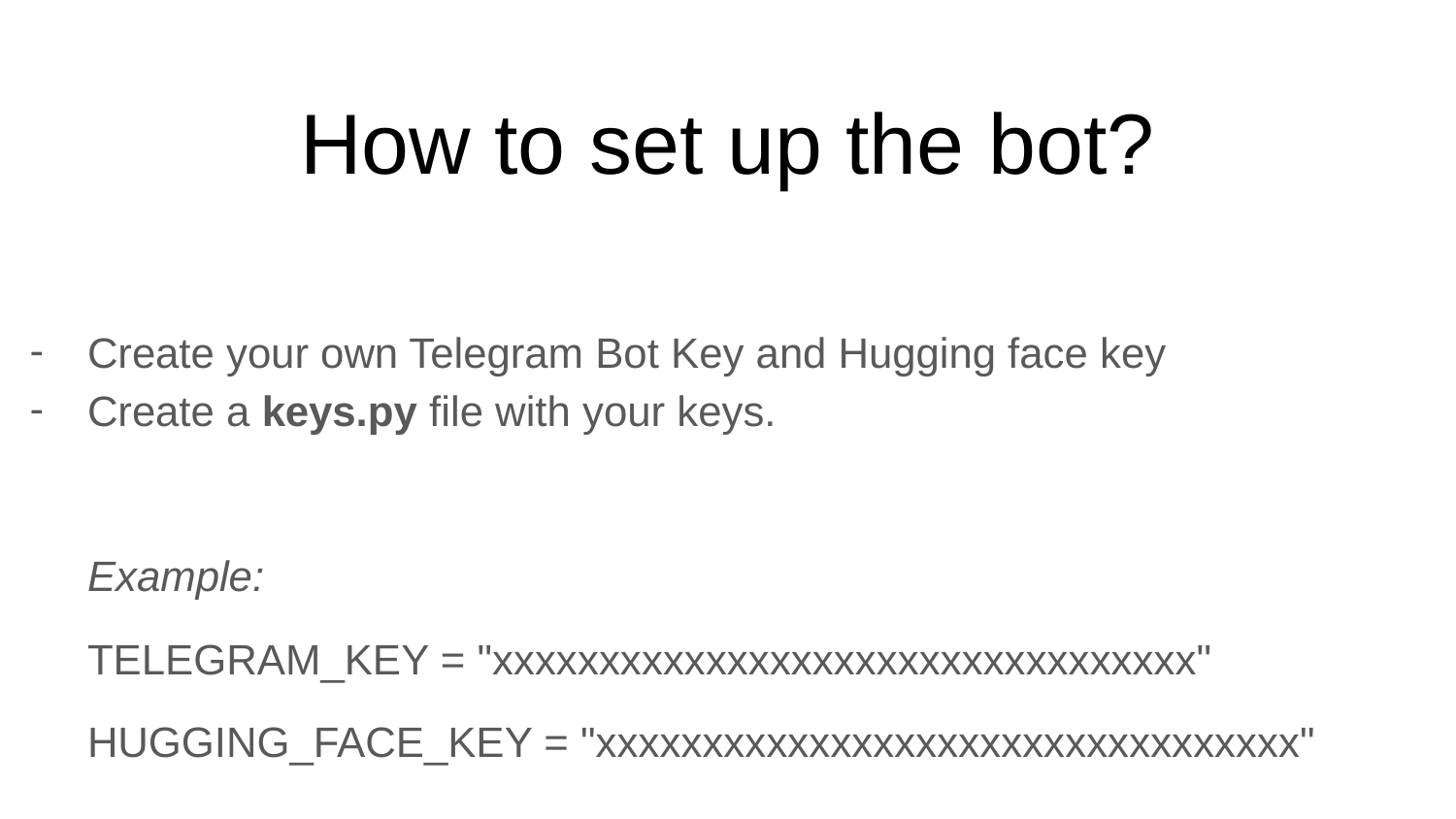

# How to set up the bot?
Create your own Telegram Bot Key and Hugging face key
Create a keys.py file with your keys.

Example:
TELEGRAM_KEY = "xxxxxxxxxxxxxxxxxxxxxxxxxxxxxxxxx"
HUGGING_FACE_KEY = "xxxxxxxxxxxxxxxxxxxxxxxxxxxxxxxxx"